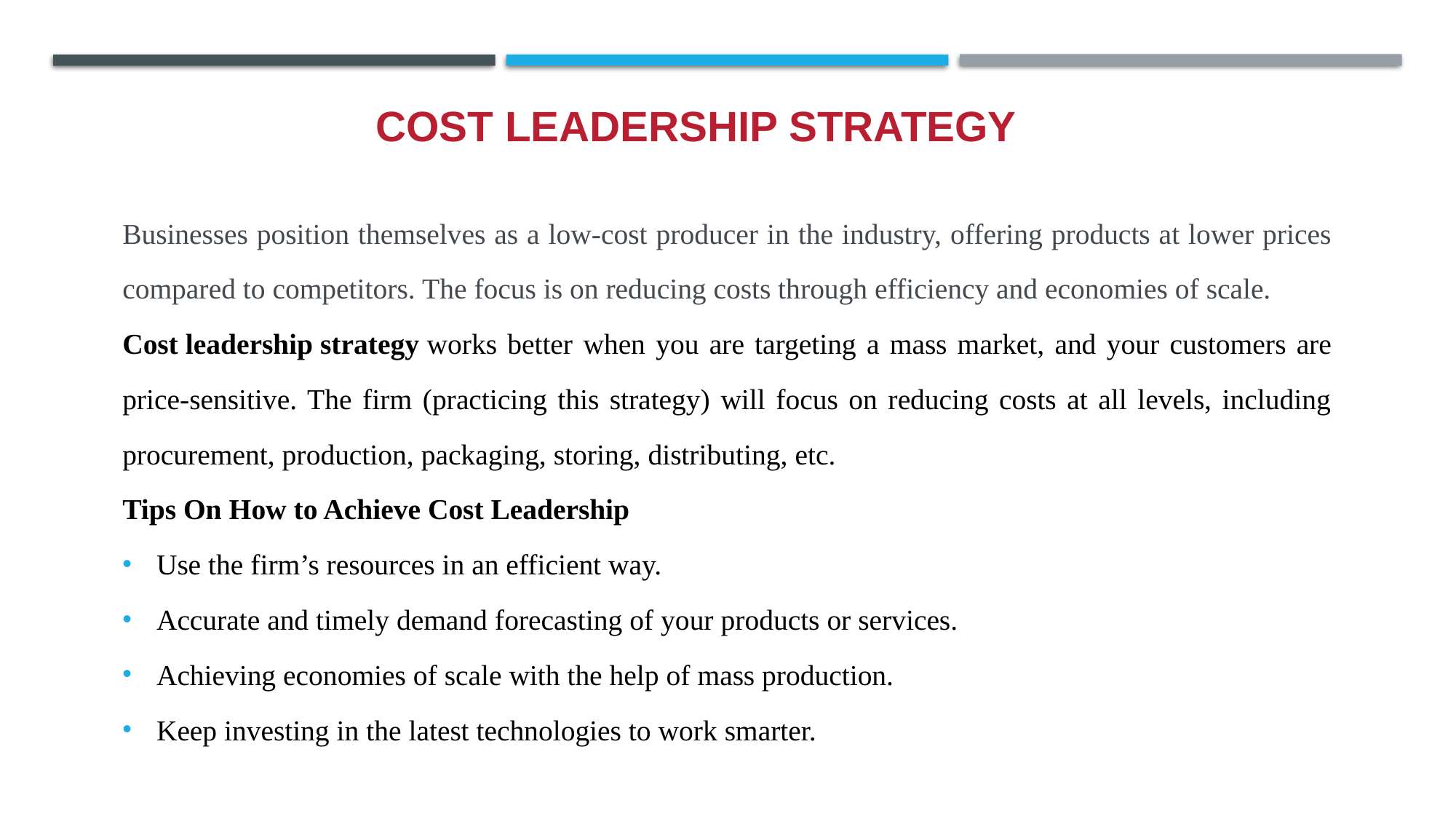

# Cost leadership strategy
Businesses position themselves as a low-cost producer in the industry, offering products at lower prices compared to competitors. The focus is on reducing costs through efficiency and economies of scale.
Cost leadership strategy works better when you are targeting a mass market, and your customers are price-sensitive. The firm (practicing this strategy) will focus on reducing costs at all levels, including procurement, production, packaging, storing, distributing, etc.
Tips On How to Achieve Cost Leadership
Use the firm’s resources in an efficient way.
Accurate and timely demand forecasting of your products or services.
Achieving economies of scale with the help of mass production.
Keep investing in the latest technologies to work smarter.